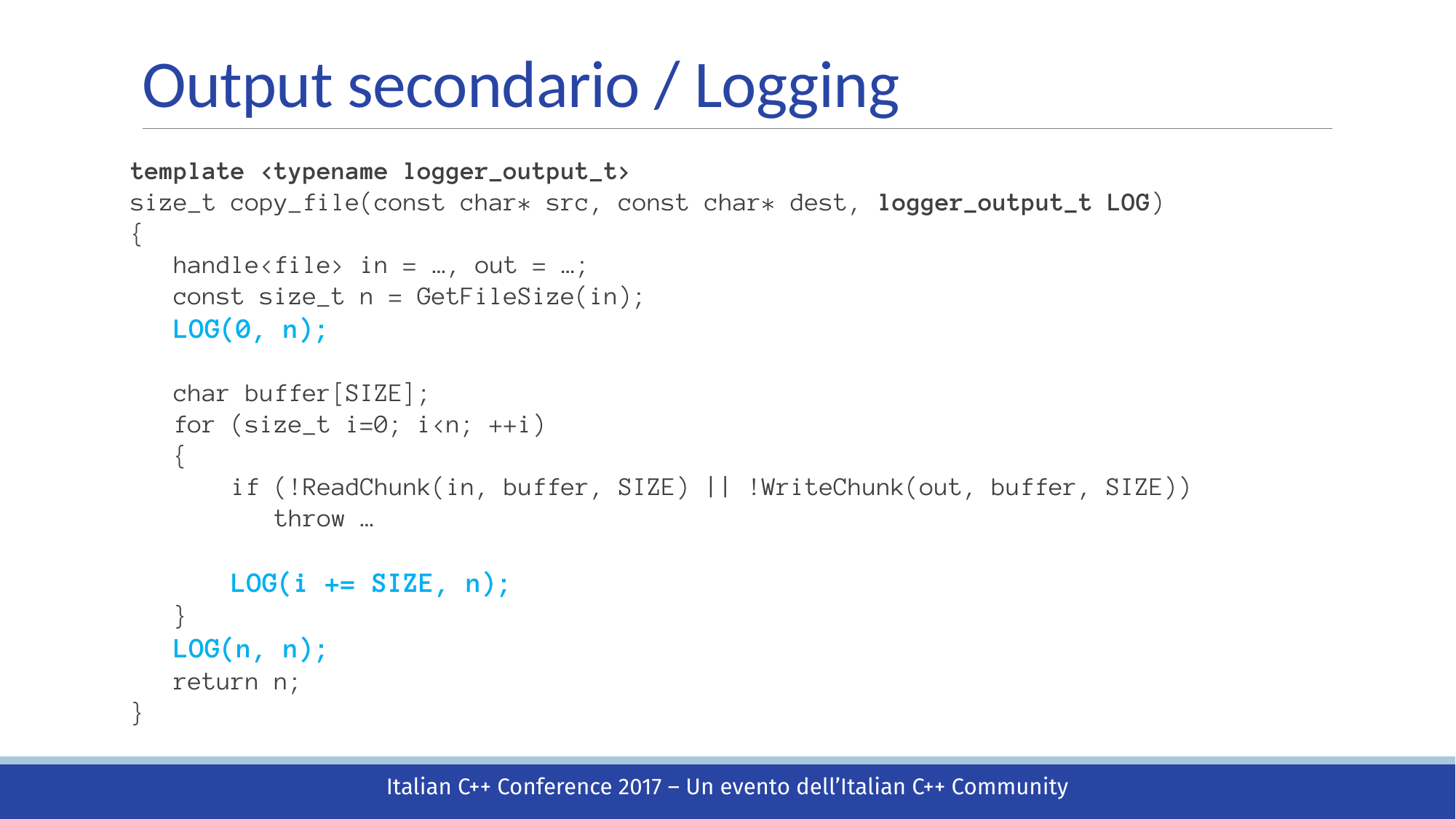

# Output secondario / Logging
template <typename logger_output_t>
size_t copy_file(const char* src, const char* dest, logger_output_t LOG)
{
   handle<file> in = …, out = …;
   const size_t n = GetFileSize(in);
   LOG(0, n);

   char buffer[SIZE];
   for (size_t i=0; i<n; ++i)
   {
       if (!ReadChunk(in, buffer, SIZE) || !WriteChunk(out, buffer, SIZE))
          throw …

       LOG(i += SIZE, n);
   }
   LOG(n, n);
   return n;
}